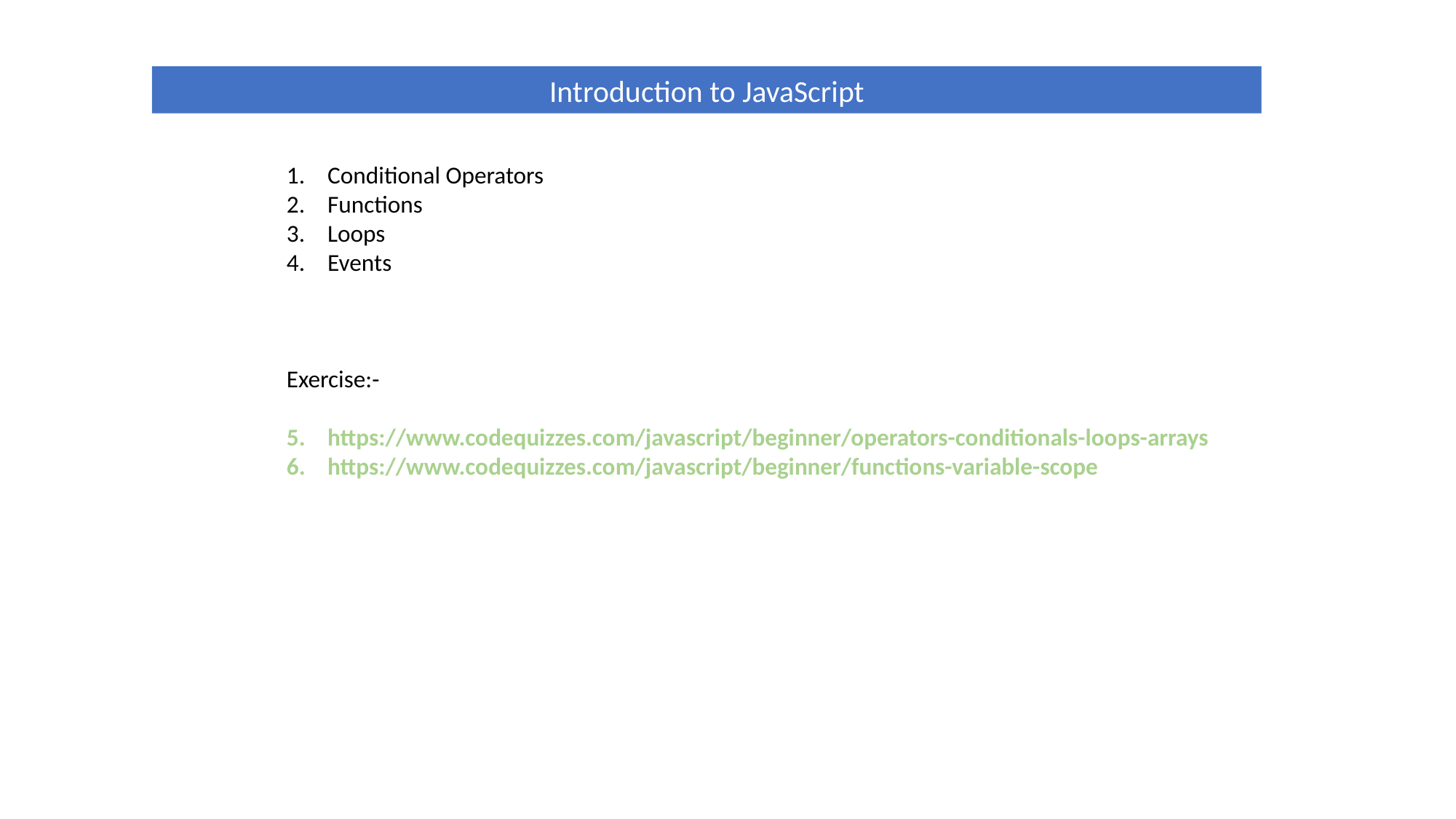

Introduction to JavaScript
Conditional Operators
Functions
Loops
Events

Exercise:-

https://www.codequizzes.com/javascript/beginner/operators-conditionals-loops-arrays
https://www.codequizzes.com/javascript/beginner/functions-variable-scope